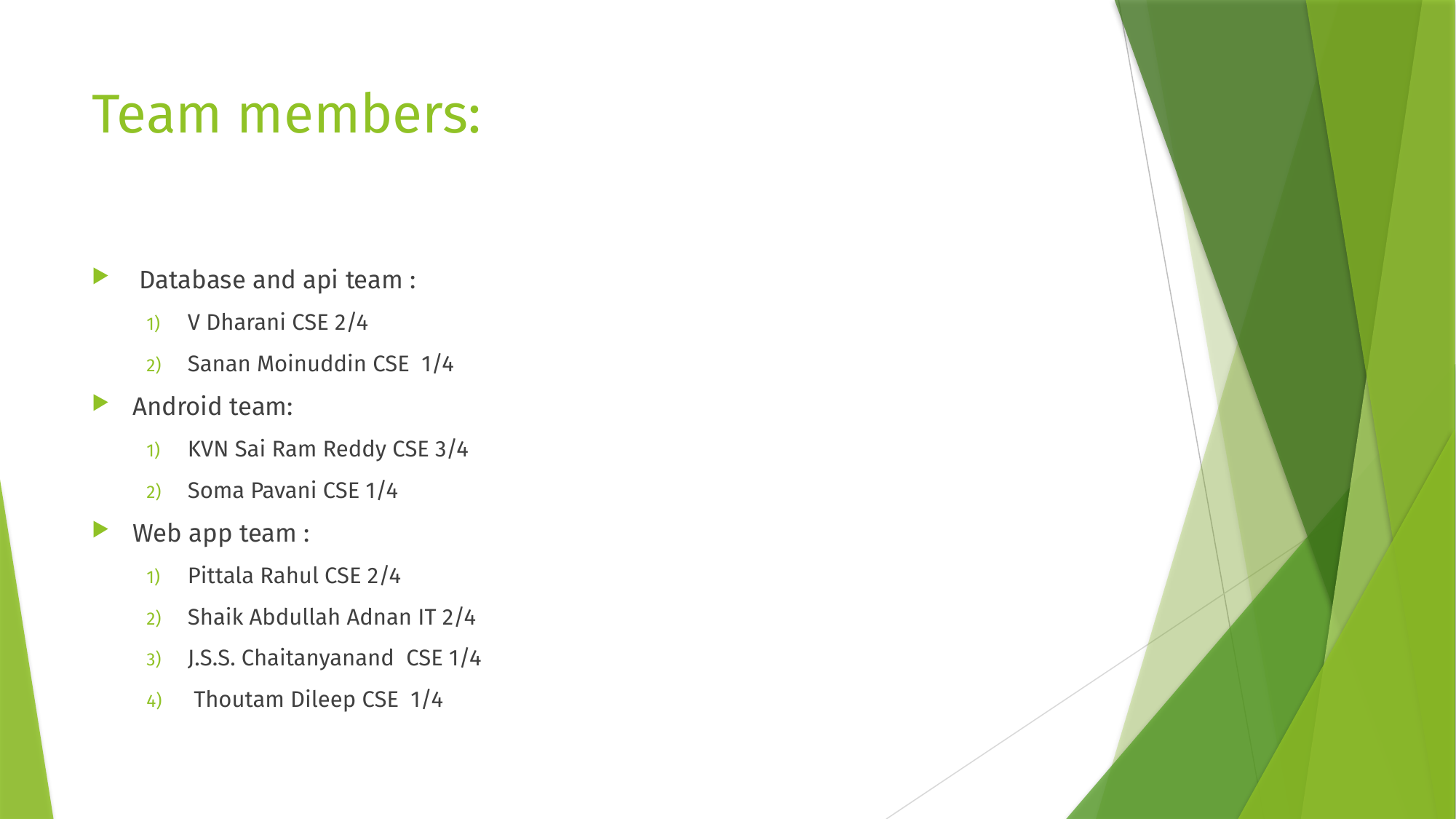

# Team members:
 Database and api team :
V Dharani CSE 2/4
Sanan Moinuddin CSE  1/4
Android team:
KVN Sai Ram Reddy CSE 3/4
Soma Pavani CSE 1/4
Web app team :
Pittala Rahul CSE 2/4
Shaik Abdullah Adnan IT 2/4
J.S.S. Chaitanyanand  CSE 1/4
 Thoutam Dileep CSE  1/4